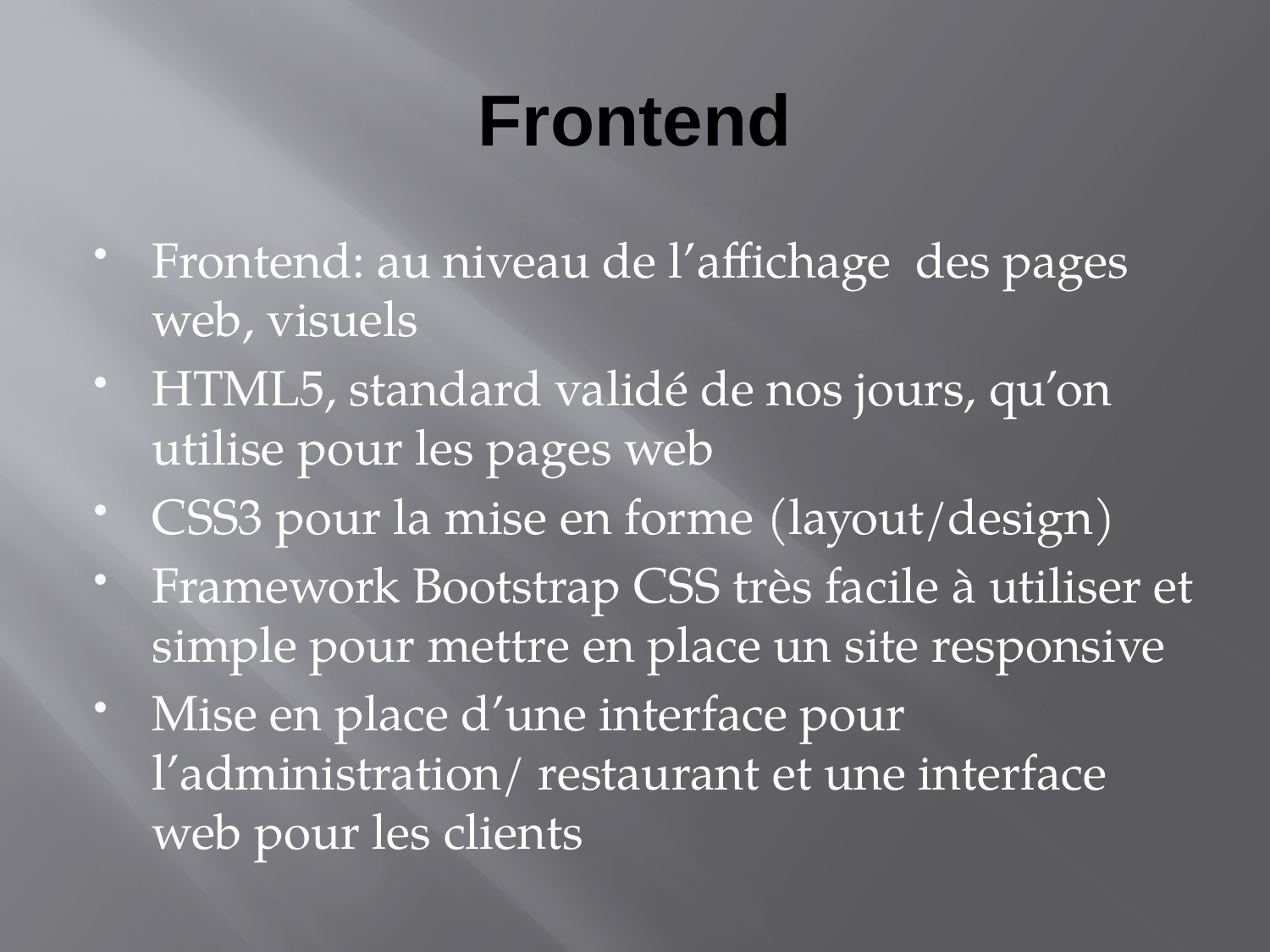

# Frontend
Frontend: au niveau de l’affichage  des pages web, visuels
HTML5, standard validé de nos jours, qu’on utilise pour les pages web
CSS3 pour la mise en forme (layout/design)
Framework Bootstrap CSS très facile à utiliser et simple pour mettre en place un site responsive
Mise en place d’une interface pour l’administration/ restaurant et une interface web pour les clients